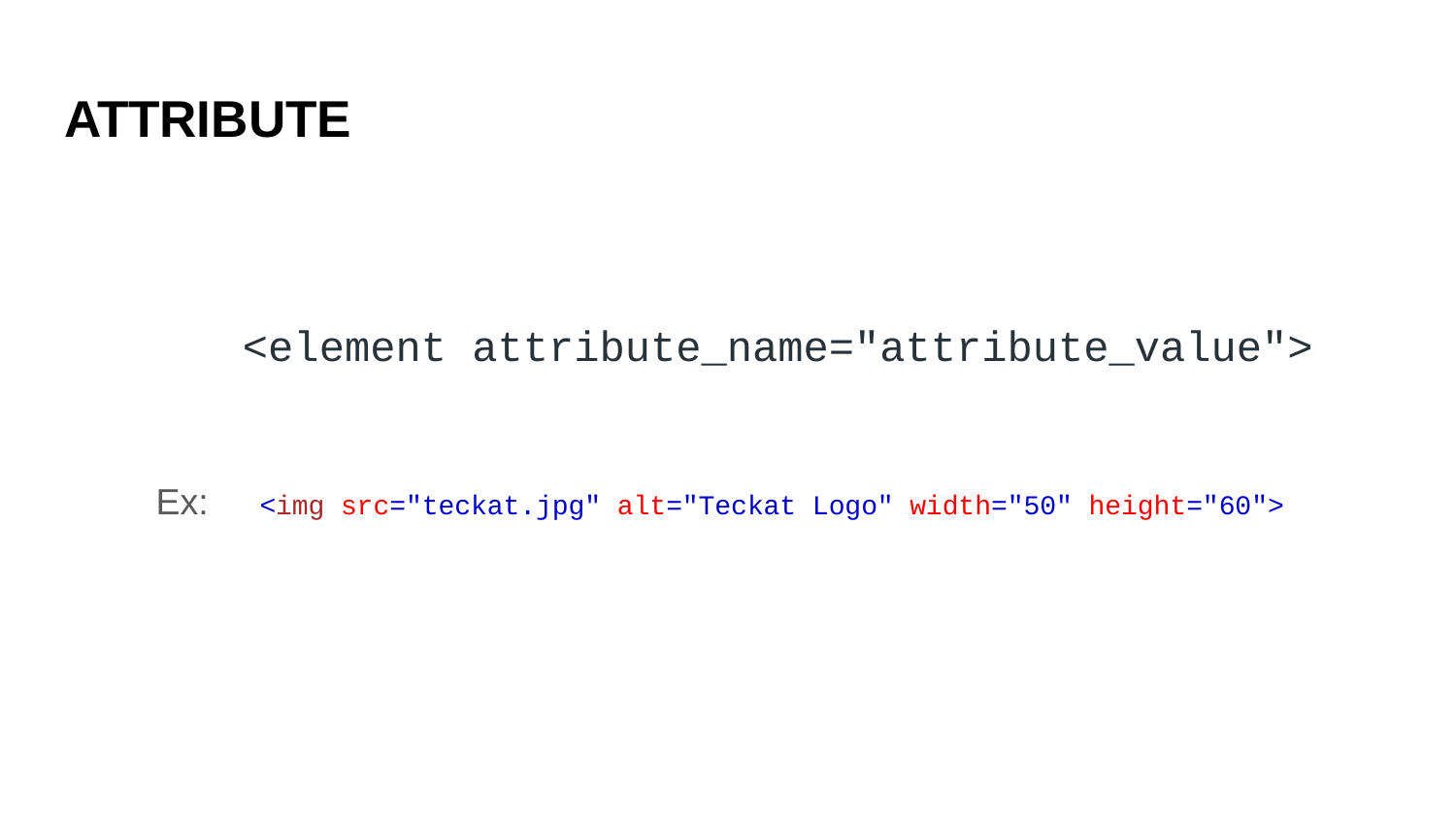

# ATTRIBUTE

                 <element attribute_name="attribute_value">

         Ex:     <img src="teckat.jpg" alt="Teckat Logo" width="50" height="60">